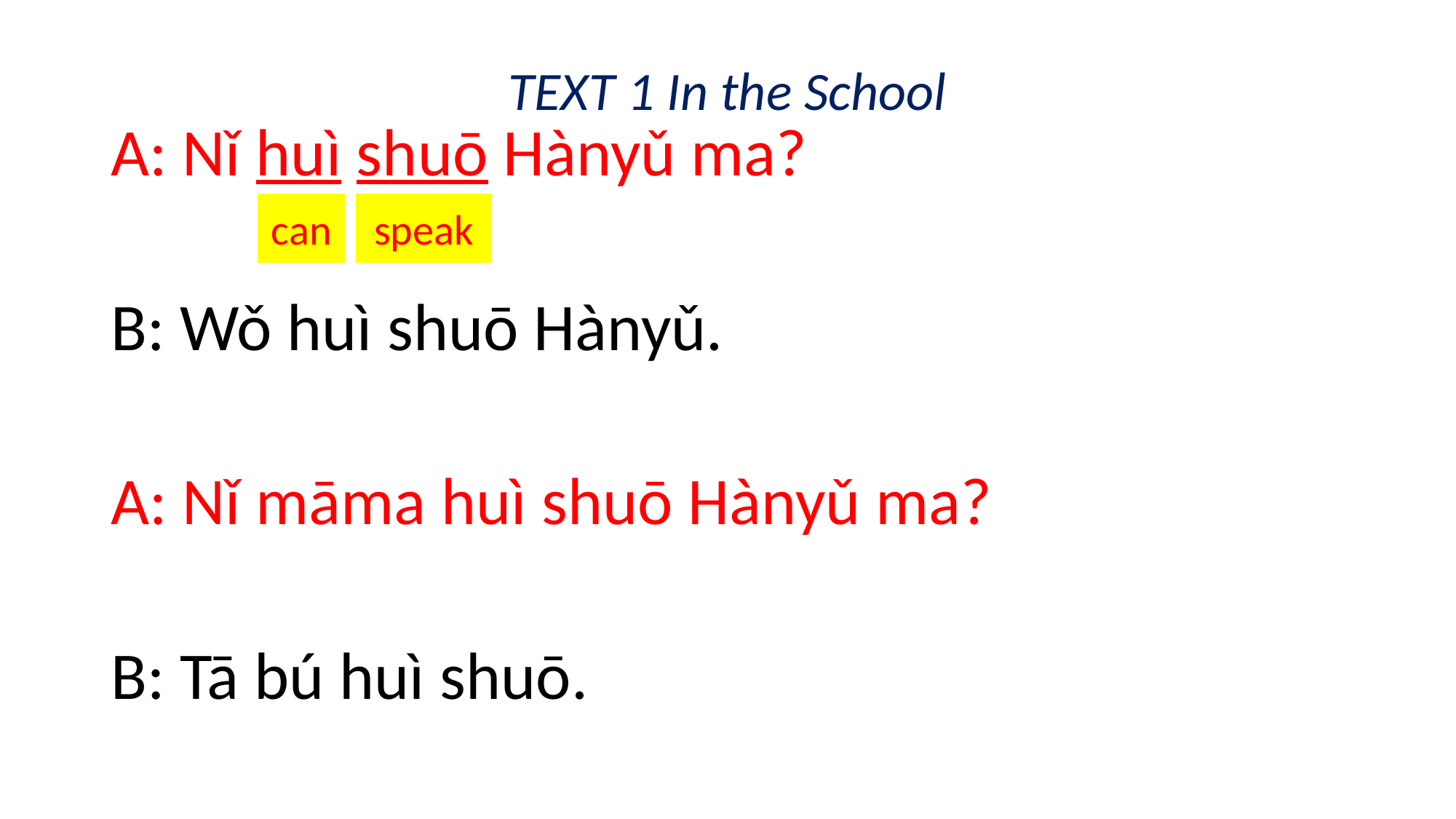

# TEXT 1 In the School
A: Nǐ huì shuō Hànyǔ ma?

B: Wǒ huì shuō Hànyǔ.

A: Nǐ māma huì shuō Hànyǔ ma?

B: Tā bú huì shuō.
can
speak